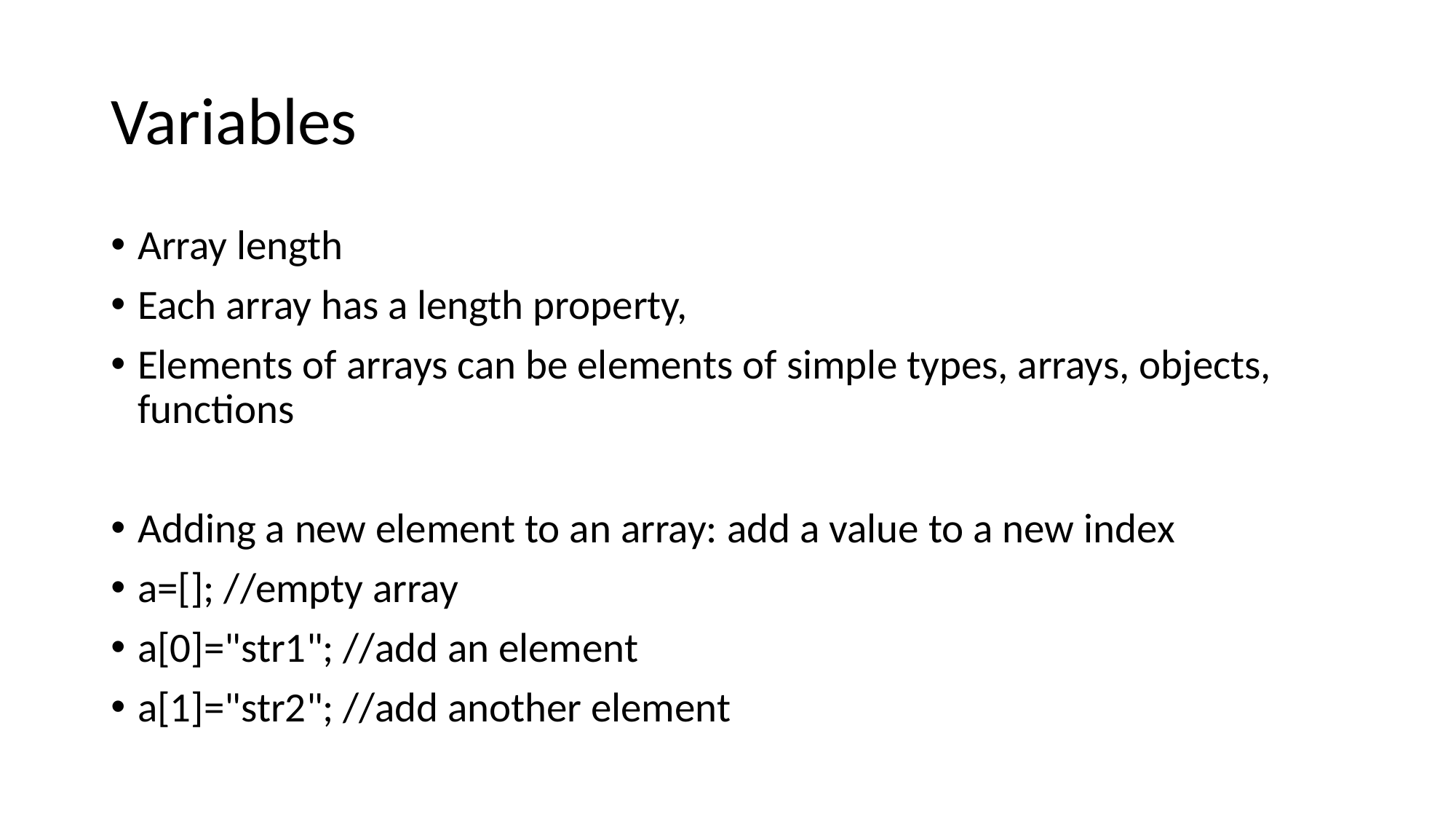

# Variables
Array length
Each array has a length property,
Elements of arrays can be elements of simple types, arrays, objects, functions

Adding a new element to an array: add a value to a new index
a=[]; //empty array
a[0]="str1"; //add an element
a[1]="str2"; //add another element